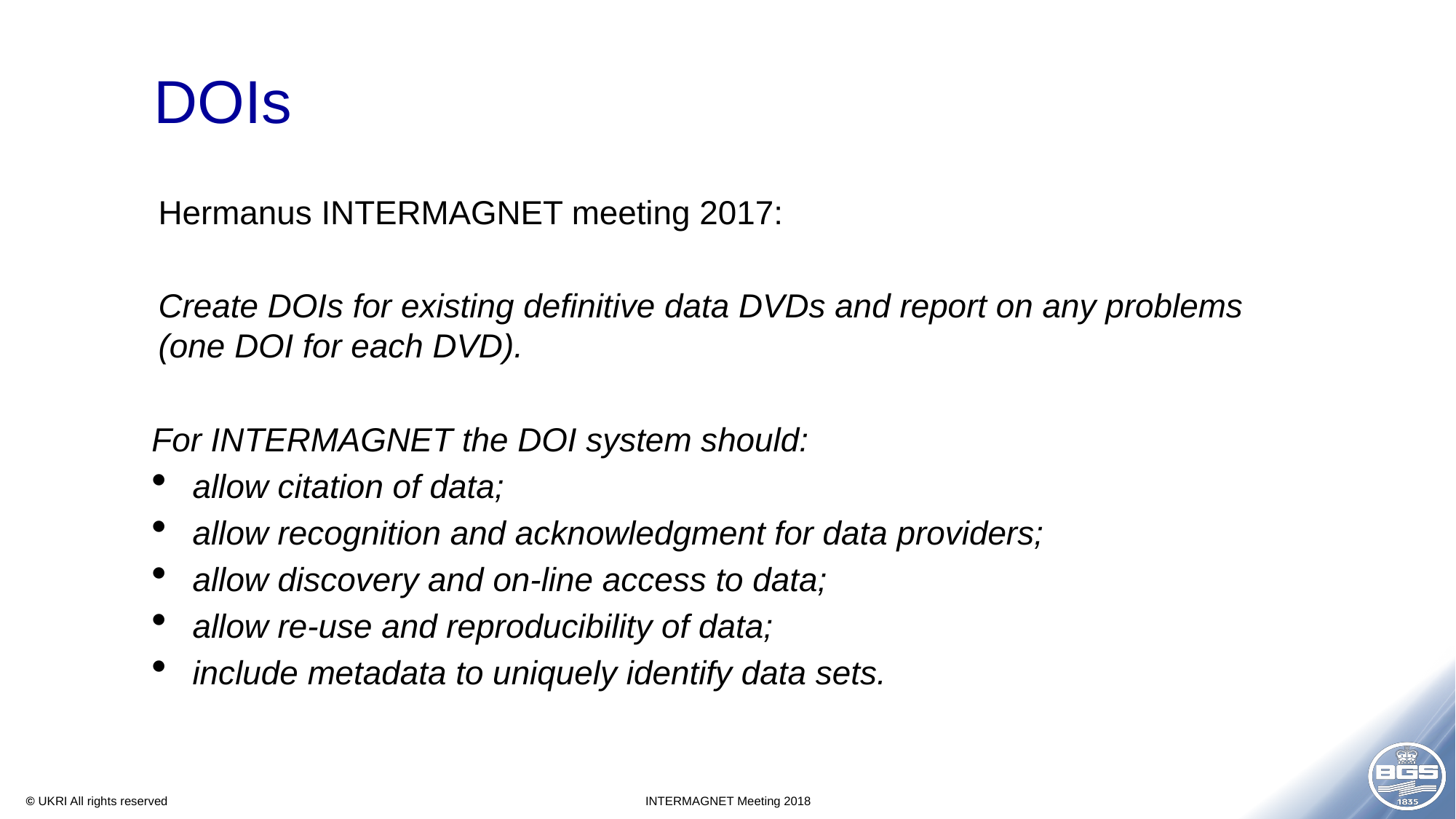

# DOIs
Hermanus INTERMAGNET meeting 2017:

Create DOIs for existing definitive data DVDs and report on any problems (one DOI for each DVD).

For INTERMAGNET the DOI system should:
allow citation of data;
allow recognition and acknowledgment for data providers;
allow discovery and on-line access to data;
allow re-use and reproducibility of data;
include metadata to uniquely identify data sets.